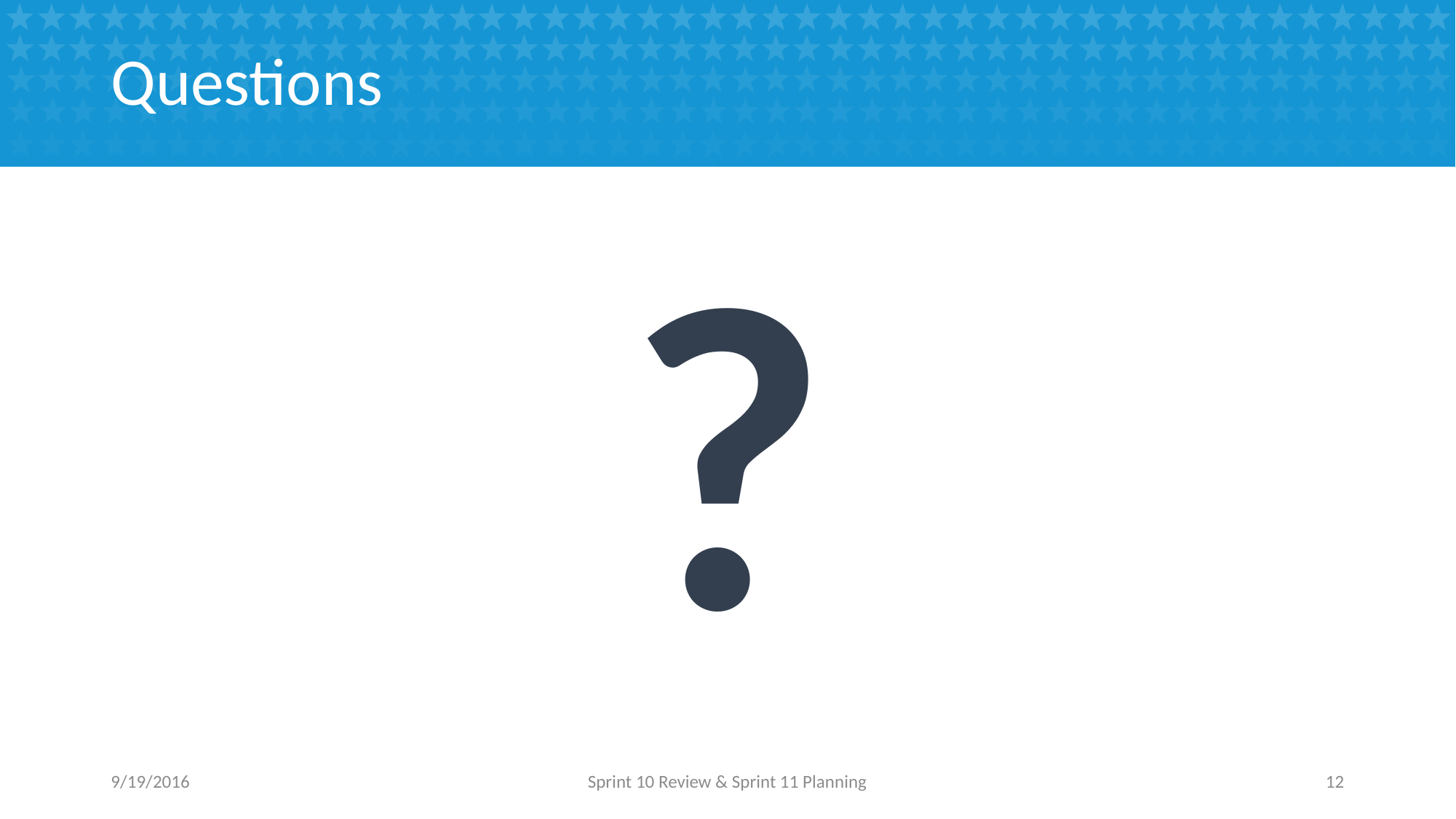

# Questions
?
9/19/2016
Sprint 10 Review & Sprint 11 Planning
12